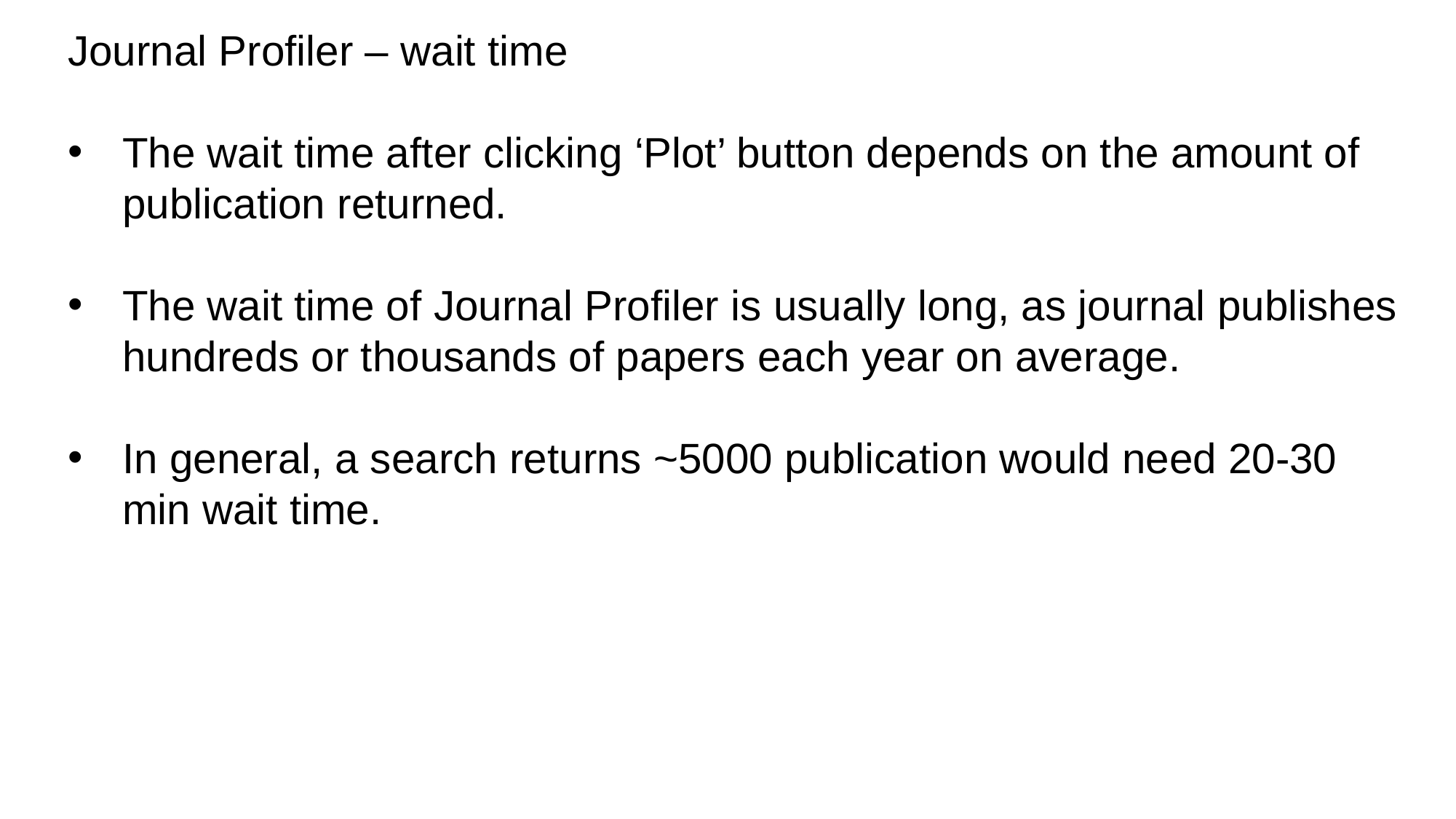

Journal Profiler – wait time

The wait time after clicking ‘Plot’ button depends on the amount of publication returned.

The wait time of Journal Profiler is usually long, as journal publishes hundreds or thousands of papers each year on average.

In general, a search returns ~5000 publication would need 20-30 min wait time.